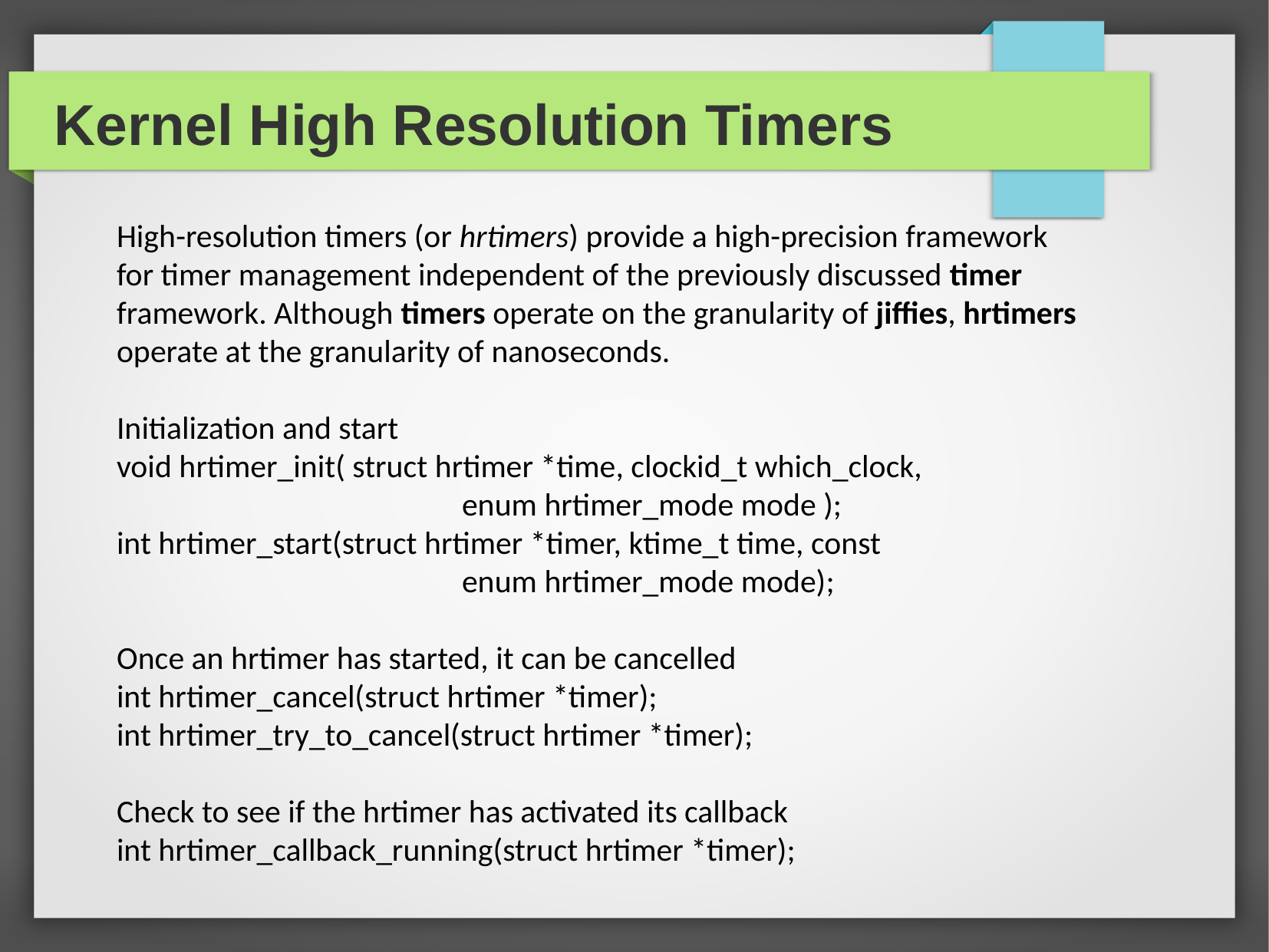

Kernel High Resolution Timers
High-resolution timers (or hrtimers) provide a high-precision framework for timer management independent of the previously discussed timer framework. Although timers operate on the granularity of jiffies, hrtimers operate at the granularity of nanoseconds.

Initialization and start
void hrtimer_init( struct hrtimer *time, clockid_t which_clock,
			enum hrtimer_mode mode );
int hrtimer_start(struct hrtimer *timer, ktime_t time, const
			enum hrtimer_mode mode);

Once an hrtimer has started, it can be cancelled
int hrtimer_cancel(struct hrtimer *timer);
int hrtimer_try_to_cancel(struct hrtimer *timer);

Check to see if the hrtimer has activated its callback
int hrtimer_callback_running(struct hrtimer *timer);